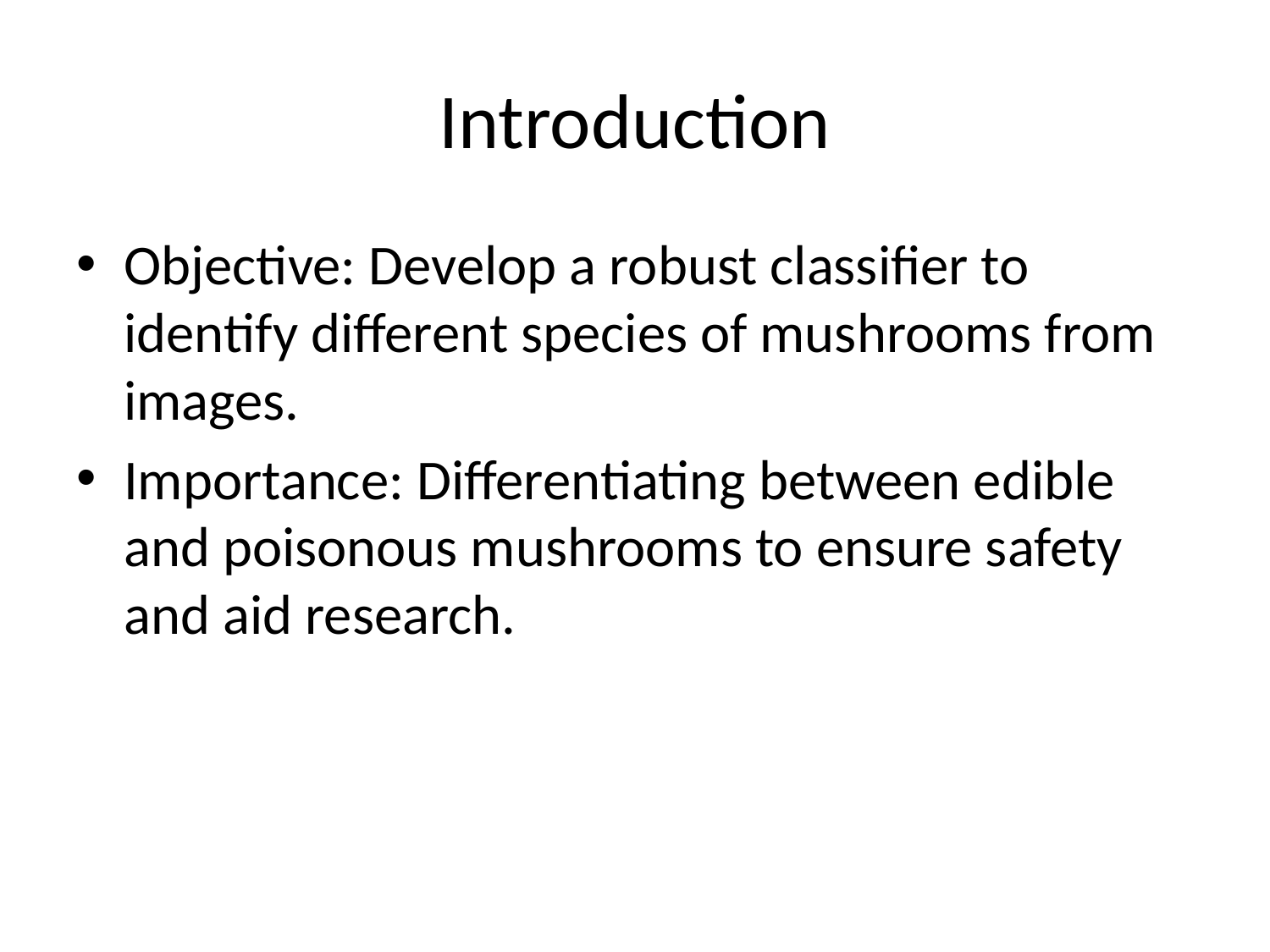

# Introduction
Objective: Develop a robust classifier to identify different species of mushrooms from images.
Importance: Differentiating between edible and poisonous mushrooms to ensure safety and aid research.